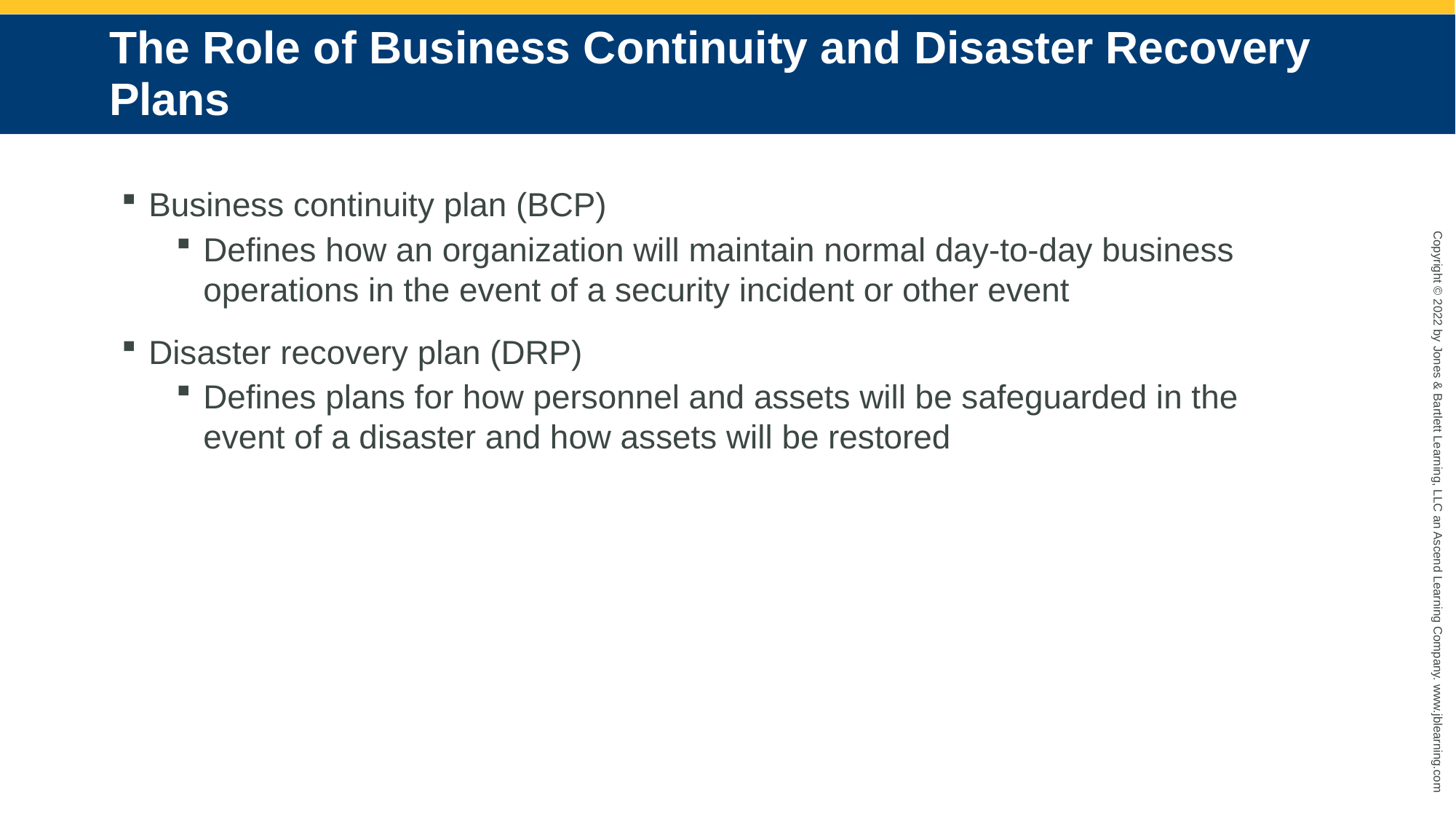

# The Role of Business Continuity and Disaster Recovery Plans
Business continuity plan (BCP)
Defines how an organization will maintain normal day-to-day business operations in the event of a security incident or other event
Disaster recovery plan (DRP)
Defines plans for how personnel and assets will be safeguarded in the event of a disaster and how assets will be restored